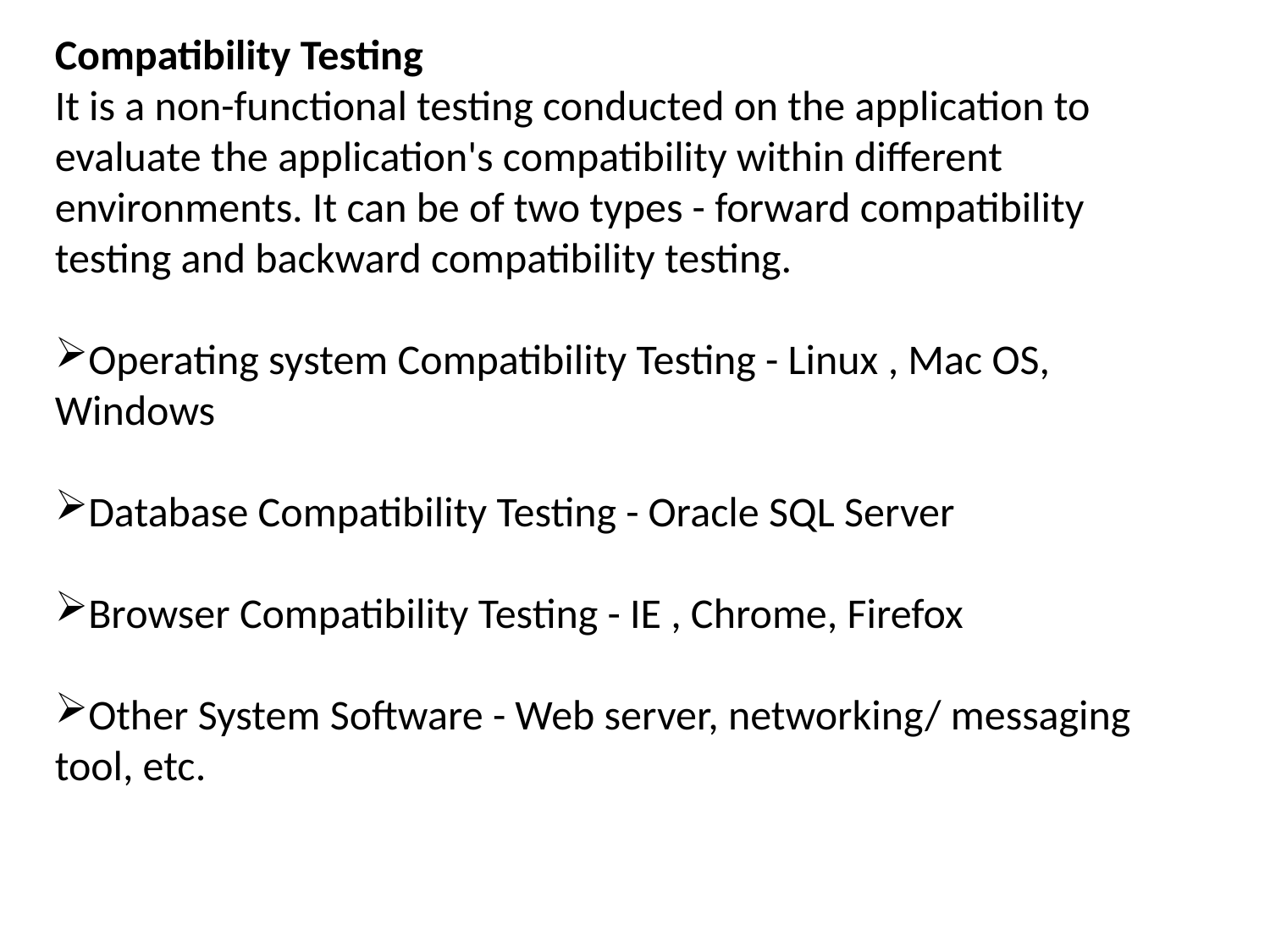

Compatibility Testing
It is a non-functional testing conducted on the application to evaluate the application's compatibility within different environments. It can be of two types - forward compatibility testing and backward compatibility testing.

Operating system Compatibility Testing - Linux , Mac OS, Windows

Database Compatibility Testing - Oracle SQL Server

Browser Compatibility Testing - IE , Chrome, Firefox

Other System Software - Web server, networking/ messaging tool, etc.